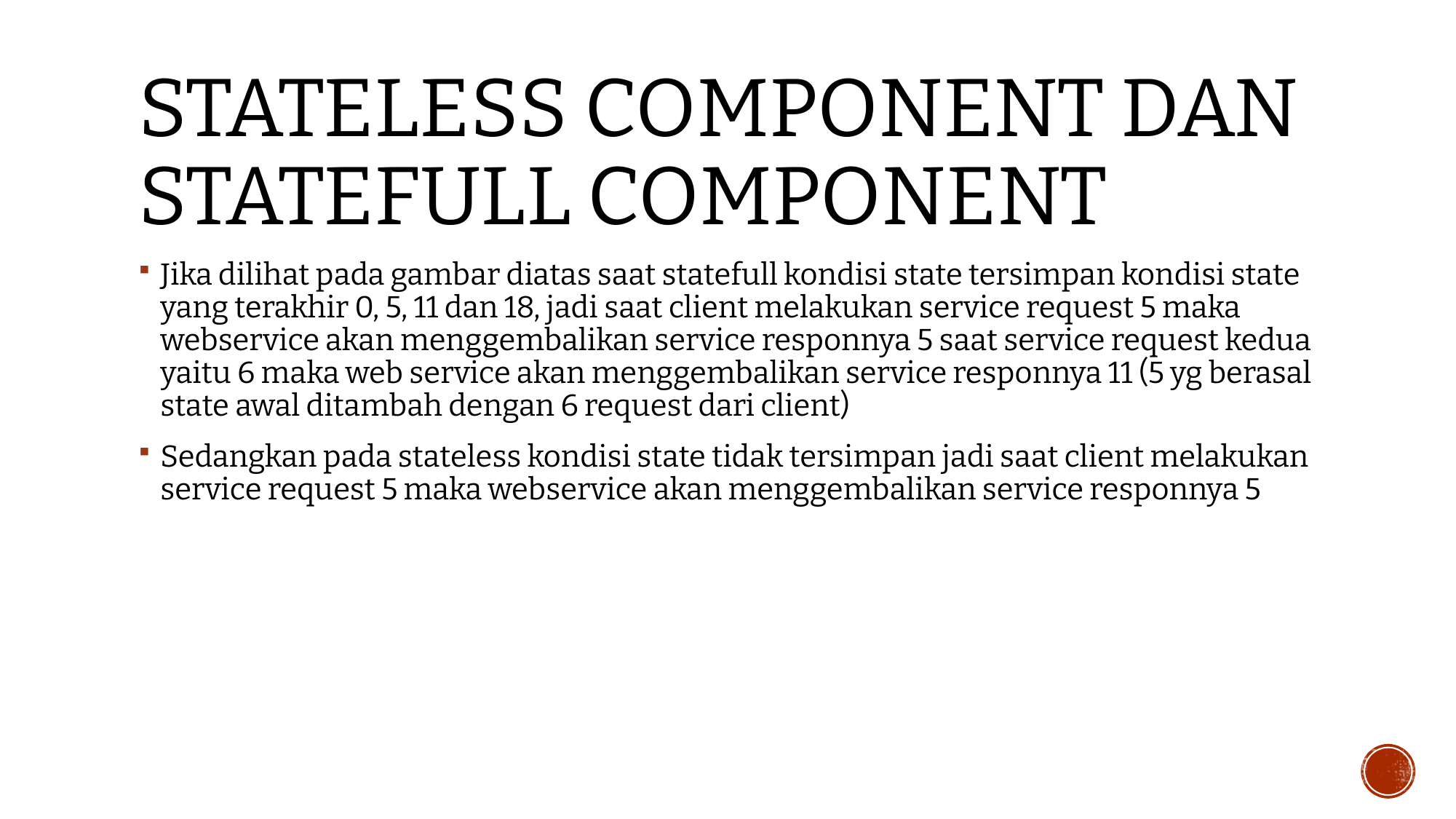

# Stateless Component dan Statefull Component
Jika dilihat pada gambar diatas saat statefull kondisi state tersimpan kondisi state yang terakhir 0, 5, 11 dan 18, jadi saat client melakukan service request 5 maka webservice akan menggembalikan service responnya 5 saat service request kedua yaitu 6 maka web service akan menggembalikan service responnya 11 (5 yg berasal state awal ditambah dengan 6 request dari client)
Sedangkan pada stateless kondisi state tidak tersimpan jadi saat client melakukan service request 5 maka webservice akan menggembalikan service responnya 5